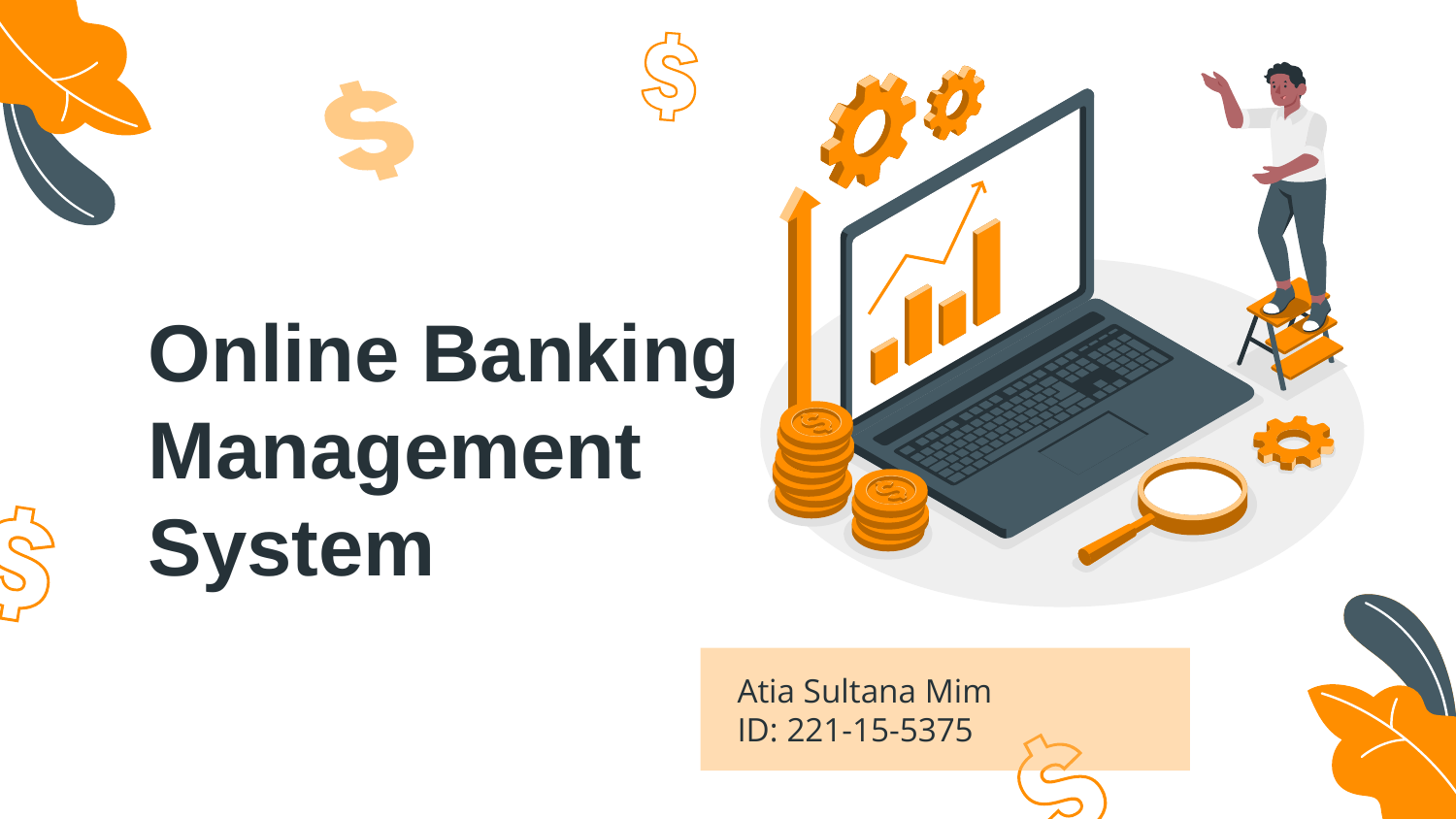

# Online Banking Management System

Atia Sultana Mim
ID: 221-15-5375